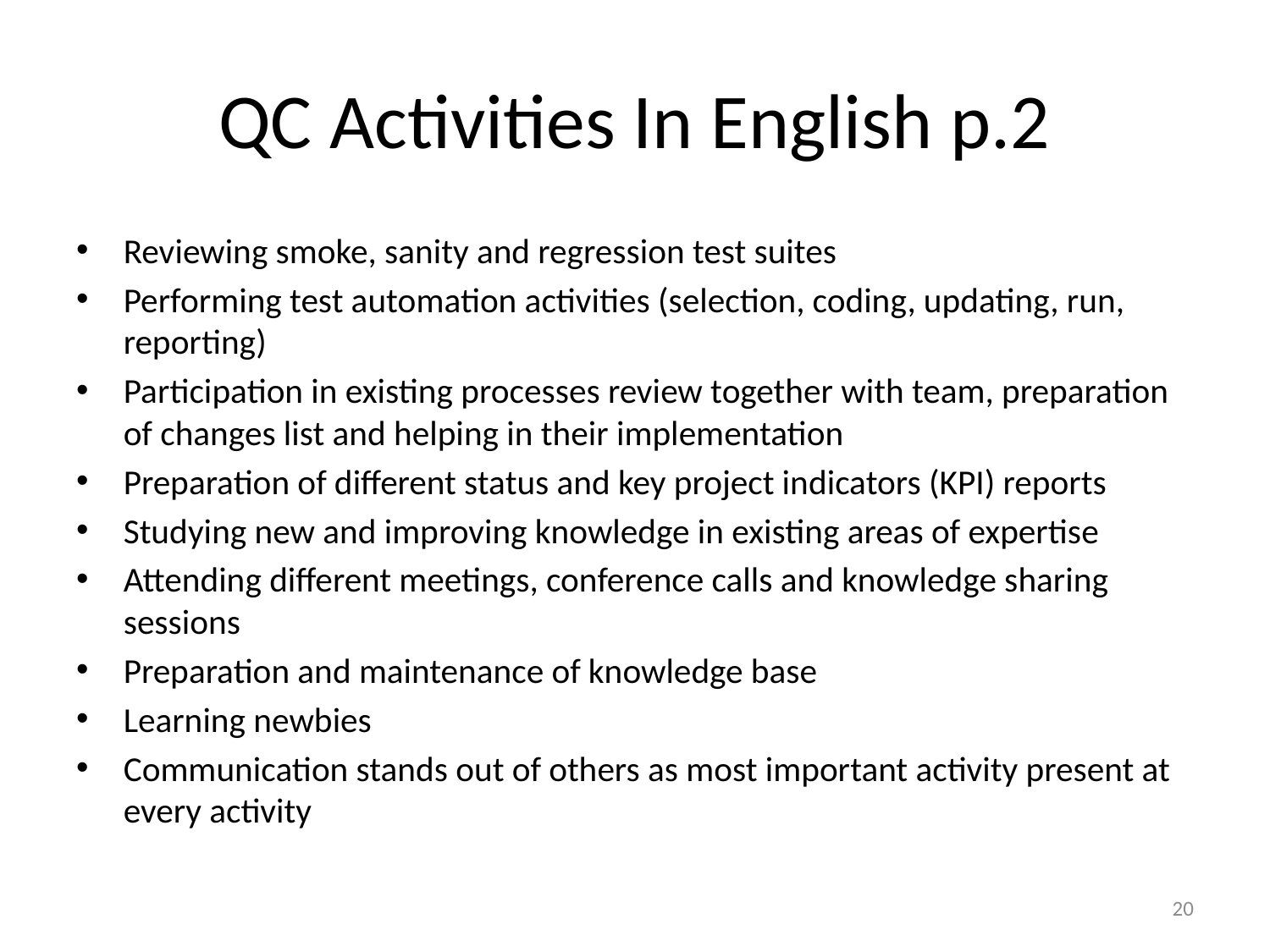

# QC Activities In English p.2
Reviewing smoke, sanity and regression test suites
Performing test automation activities (selection, coding, updating, run, reporting)
Participation in existing processes review together with team, preparation of changes list and helping in their implementation
Preparation of different status and key project indicators (KPI) reports
Studying new and improving knowledge in existing areas of expertise
Attending different meetings, conference calls and knowledge sharing sessions
Preparation and maintenance of knowledge base
Learning newbies
Communication stands out of others as most important activity present at every activity
20